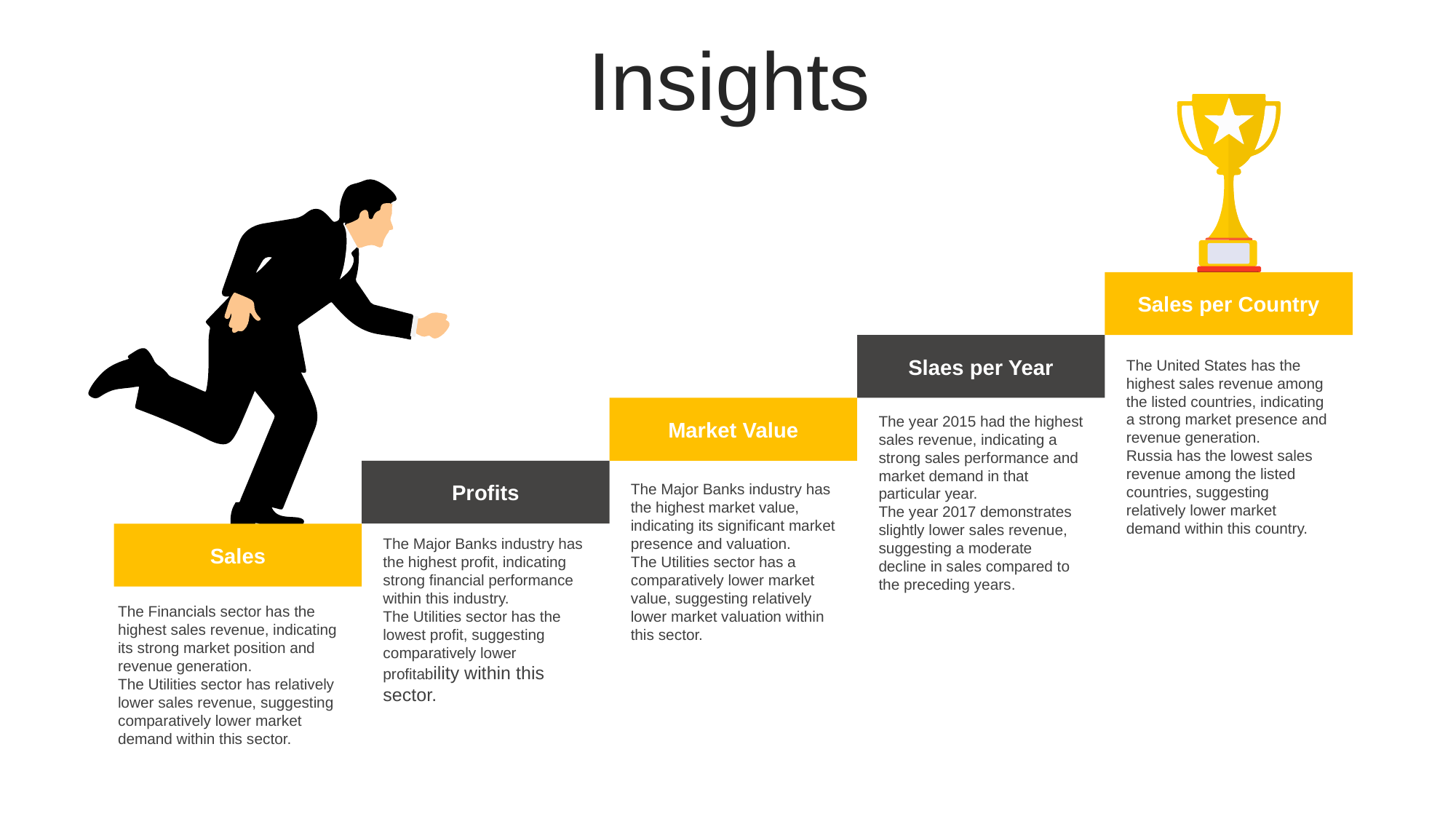

Insights

Sales per Country
Slaes per Year
Market Value
Profits
Sales
The United States has the highest sales revenue among the listed countries, indicating a strong market presence and revenue generation.
Russia has the lowest sales revenue among the listed countries, suggesting relatively lower market demand within this country.
The year 2015 had the highest sales revenue, indicating a strong sales performance and market demand in that particular year.
The year 2017 demonstrates slightly lower sales revenue, suggesting a moderate decline in sales compared to the preceding years.
The Major Banks industry has the highest market value, indicating its significant market presence and valuation.
The Utilities sector has a comparatively lower market value, suggesting relatively lower market valuation within this sector.
The Major Banks industry has the highest profit, indicating strong financial performance within this industry.
The Utilities sector has the lowest profit, suggesting comparatively lower profitability within this sector.
The Financials sector has the highest sales revenue, indicating its strong market position and revenue generation.
The Utilities sector has relatively lower sales revenue, suggesting comparatively lower market demand within this sector.